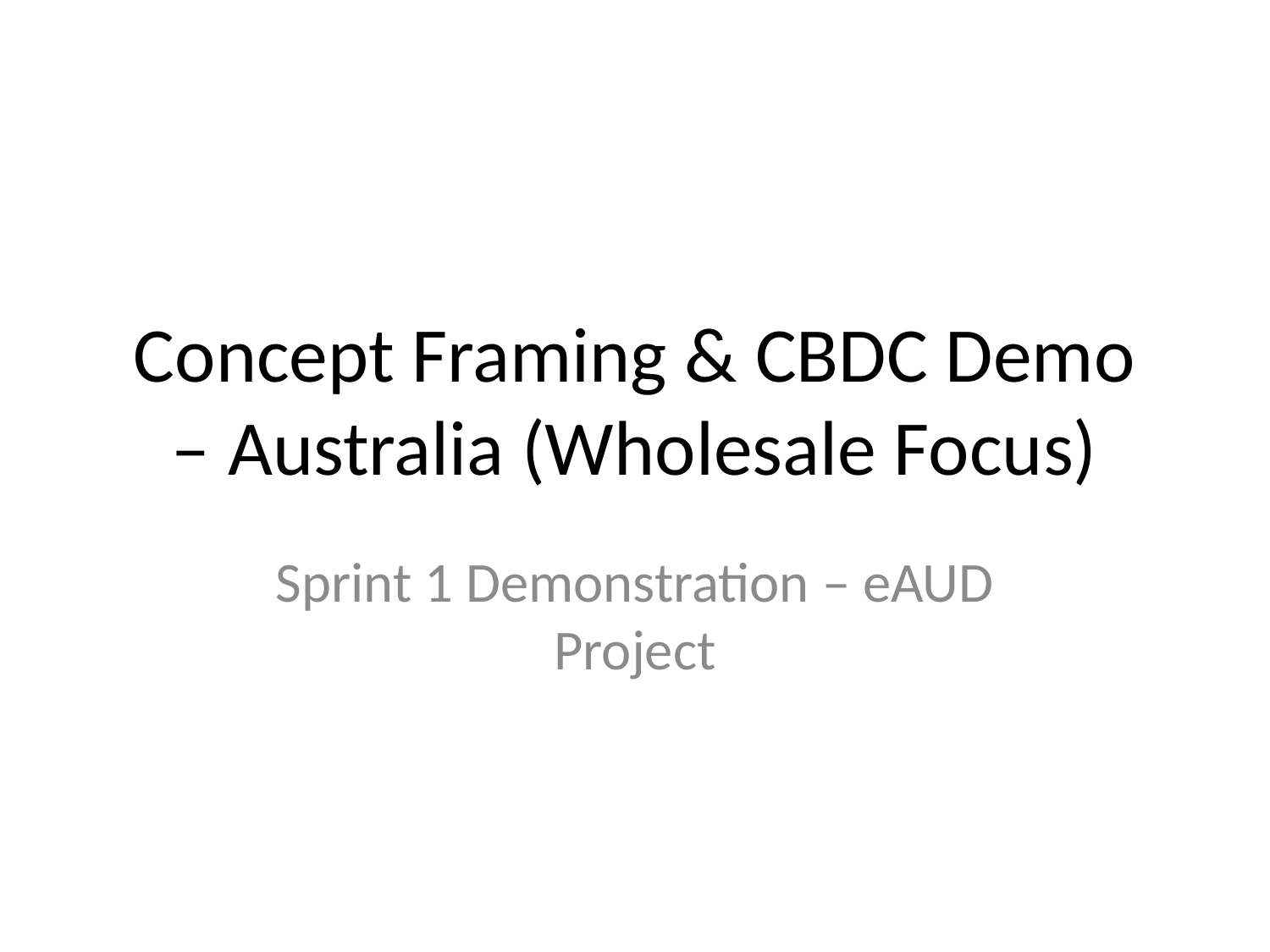

# Concept Framing & CBDC Demo – Australia (Wholesale Focus)
Sprint 1 Demonstration – eAUD Project